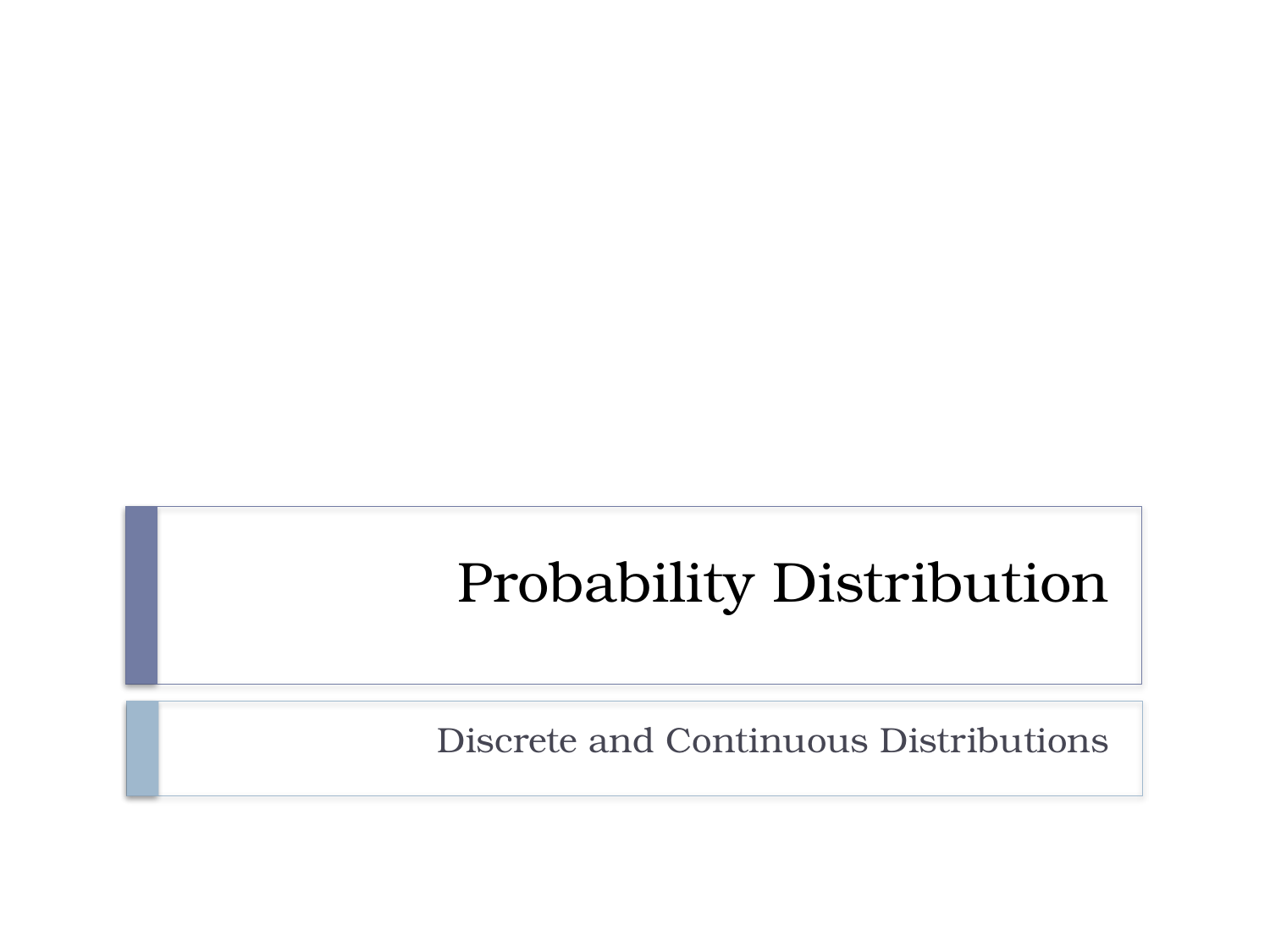

# Probability Distribution
Discrete and Continuous Distributions